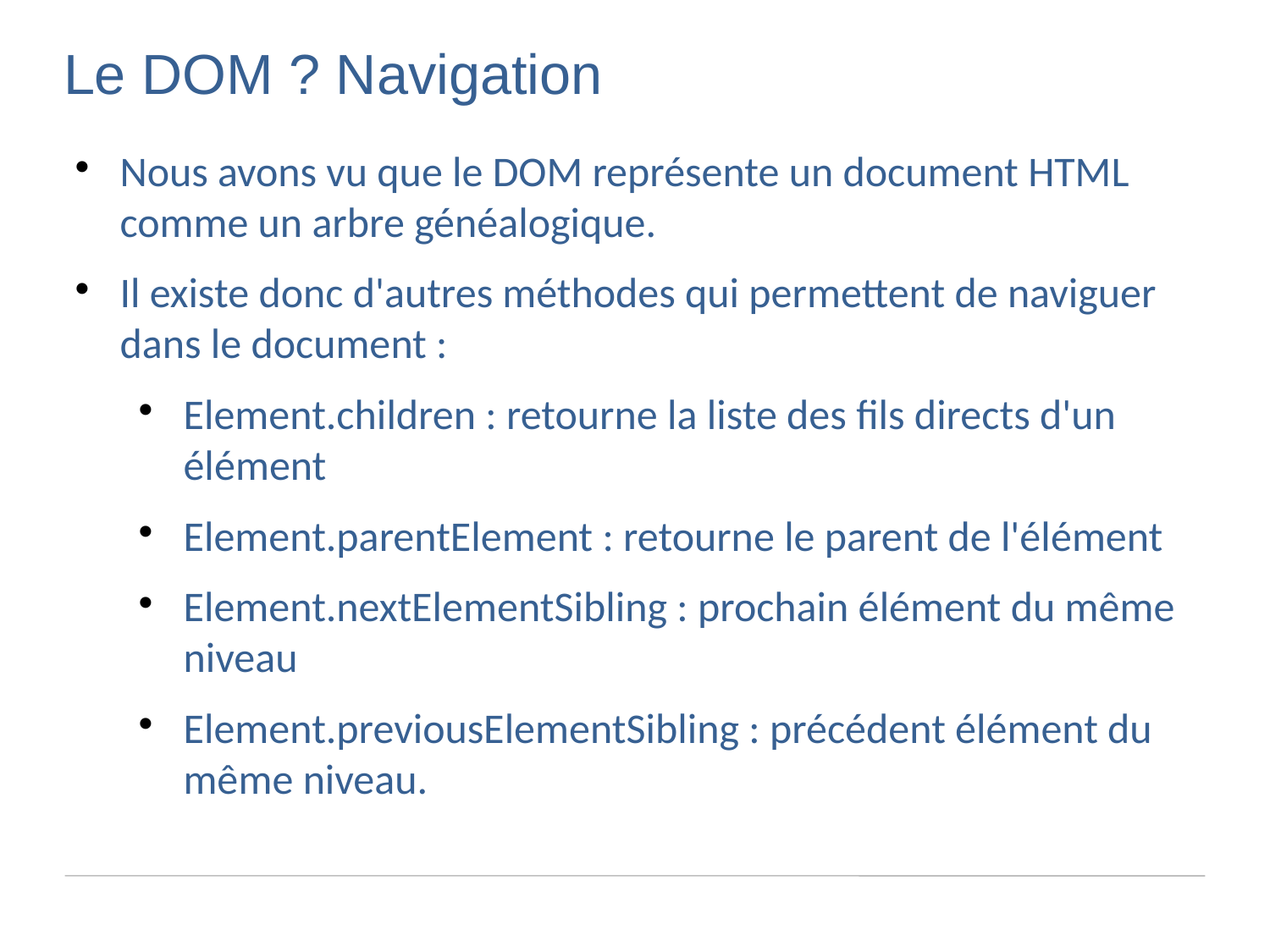

Le DOM ? Navigation
Nous avons vu que le DOM représente un document HTML comme un arbre généalogique.
Il existe donc d'autres méthodes qui permettent de naviguer dans le document :
Element.children : retourne la liste des fils directs d'un élément
Element.parentElement : retourne le parent de l'élément
Element.nextElementSibling : prochain élément du même niveau
Element.previousElementSibling : précédent élément du même niveau.